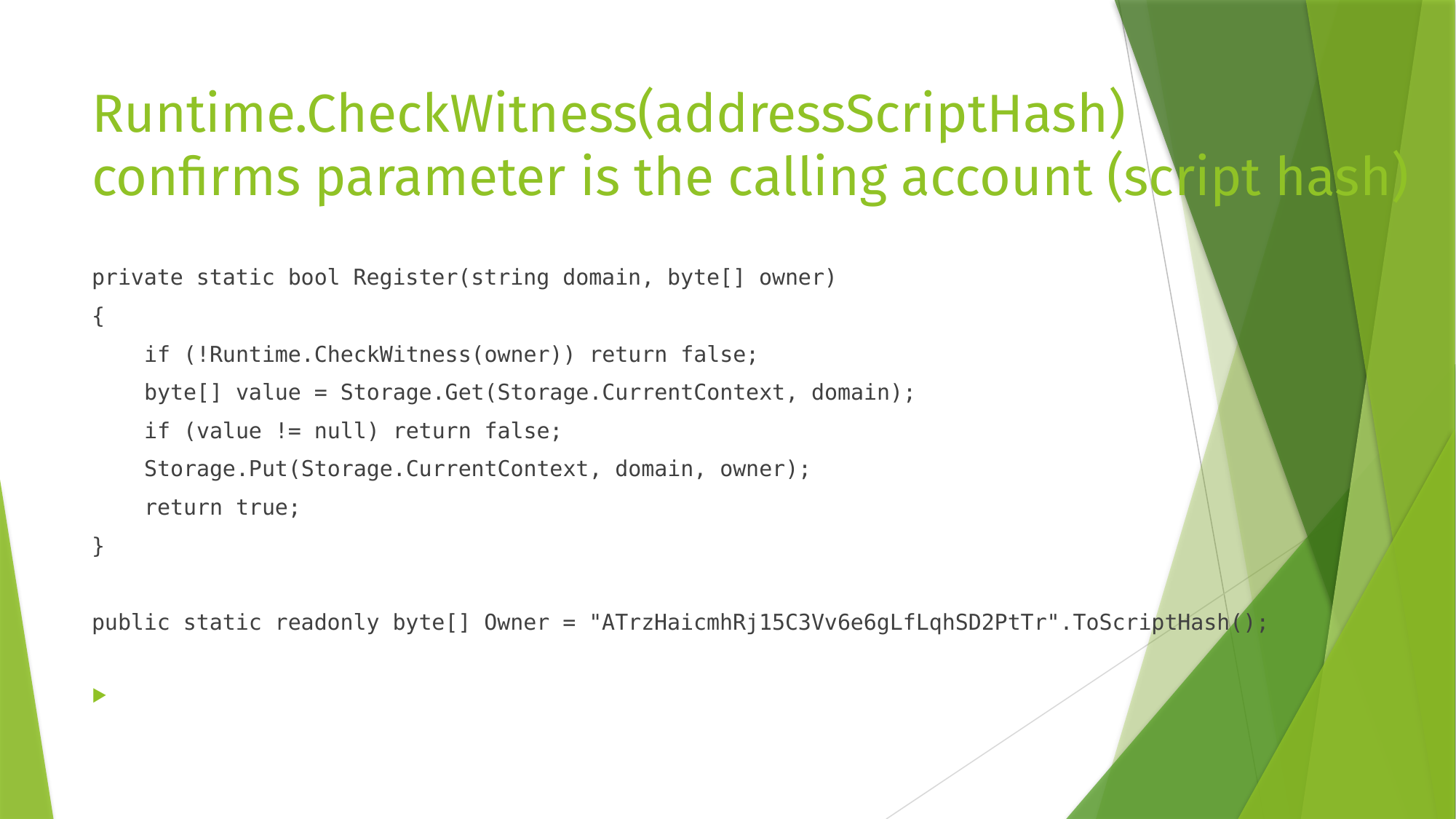

# Runtime.CheckWitness(addressScriptHash) confirms parameter is the calling account (script hash)
private static bool Register(string domain, byte[] owner)
{
    if (!Runtime.CheckWitness(owner)) return false;
    byte[] value = Storage.Get(Storage.CurrentContext, domain);
    if (value != null) return false;
    Storage.Put(Storage.CurrentContext, domain, owner);
    return true;
}

public static readonly byte[] Owner = "ATrzHaicmhRj15C3Vv6e6gLfLqhSD2PtTr".ToScriptHash();